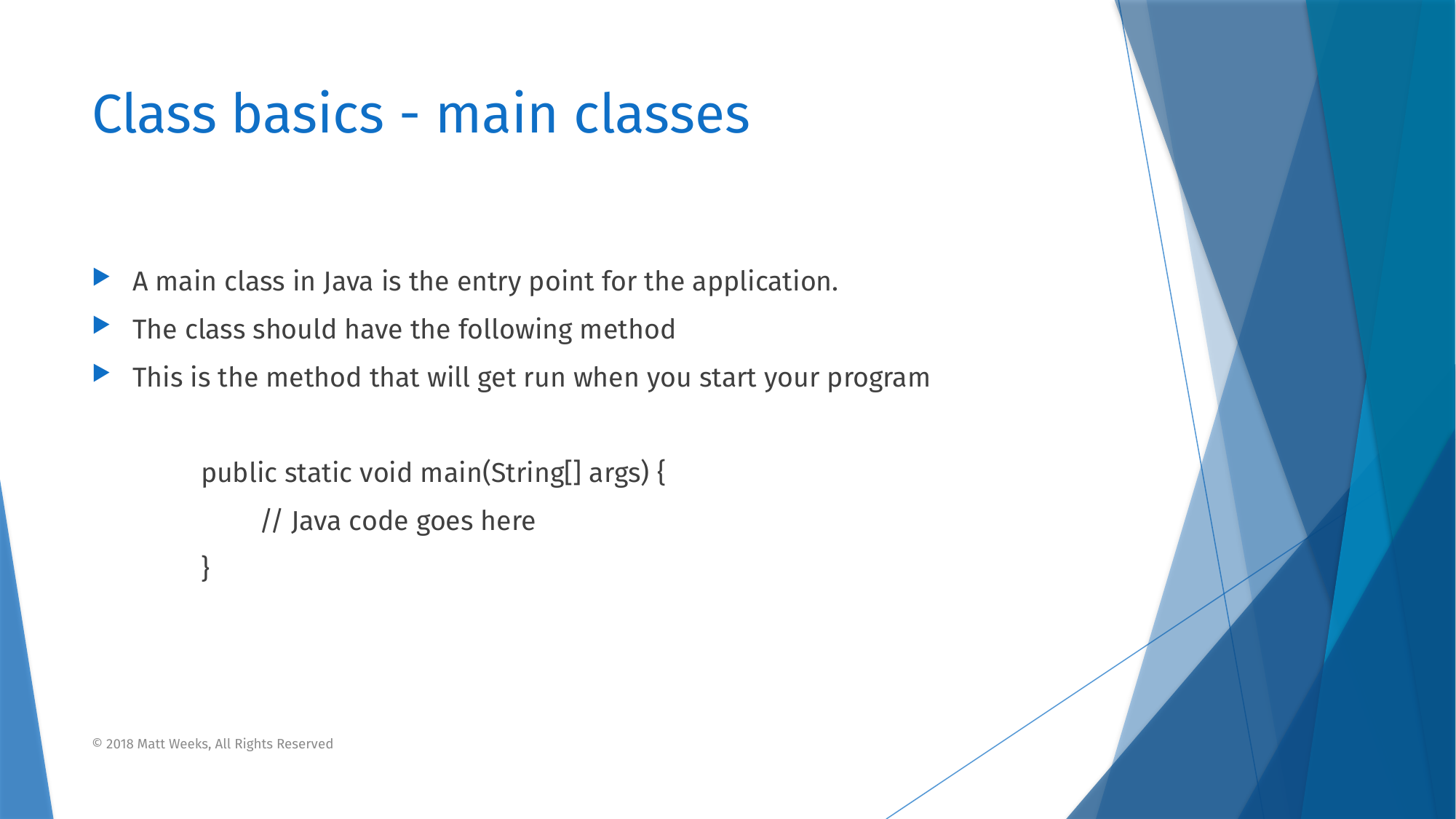

# Class basics - main classes
A main class in Java is the entry point for the application.
The class should have the following method
This is the method that will get run when you start your program

	public static void main(String[] args) {
	        // Java code goes here
	}
© 2018 Matt Weeks, All Rights Reserved